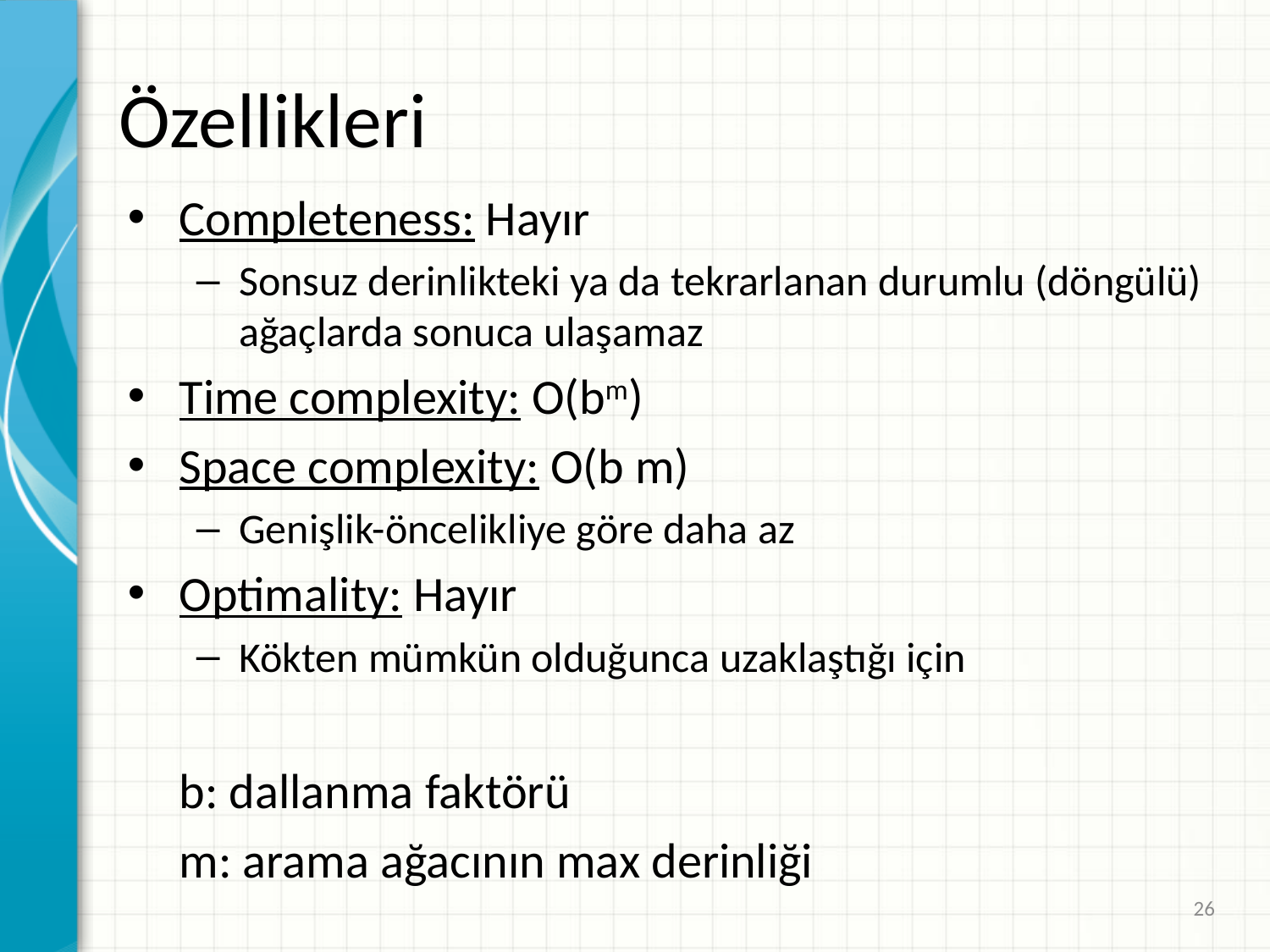

# Özellikleri
Completeness: Hayır
Sonsuz derinlikteki ya da tekrarlanan durumlu (döngülü) ağaçlarda sonuca ulaşamaz
Time complexity: O(bm)
Space complexity: O(b m)
Genişlik-öncelikliye göre daha az
Optimality: Hayır
Kökten mümkün olduğunca uzaklaştığı için

	b: dallanma faktörü
	m: arama ağacının max derinliği
26